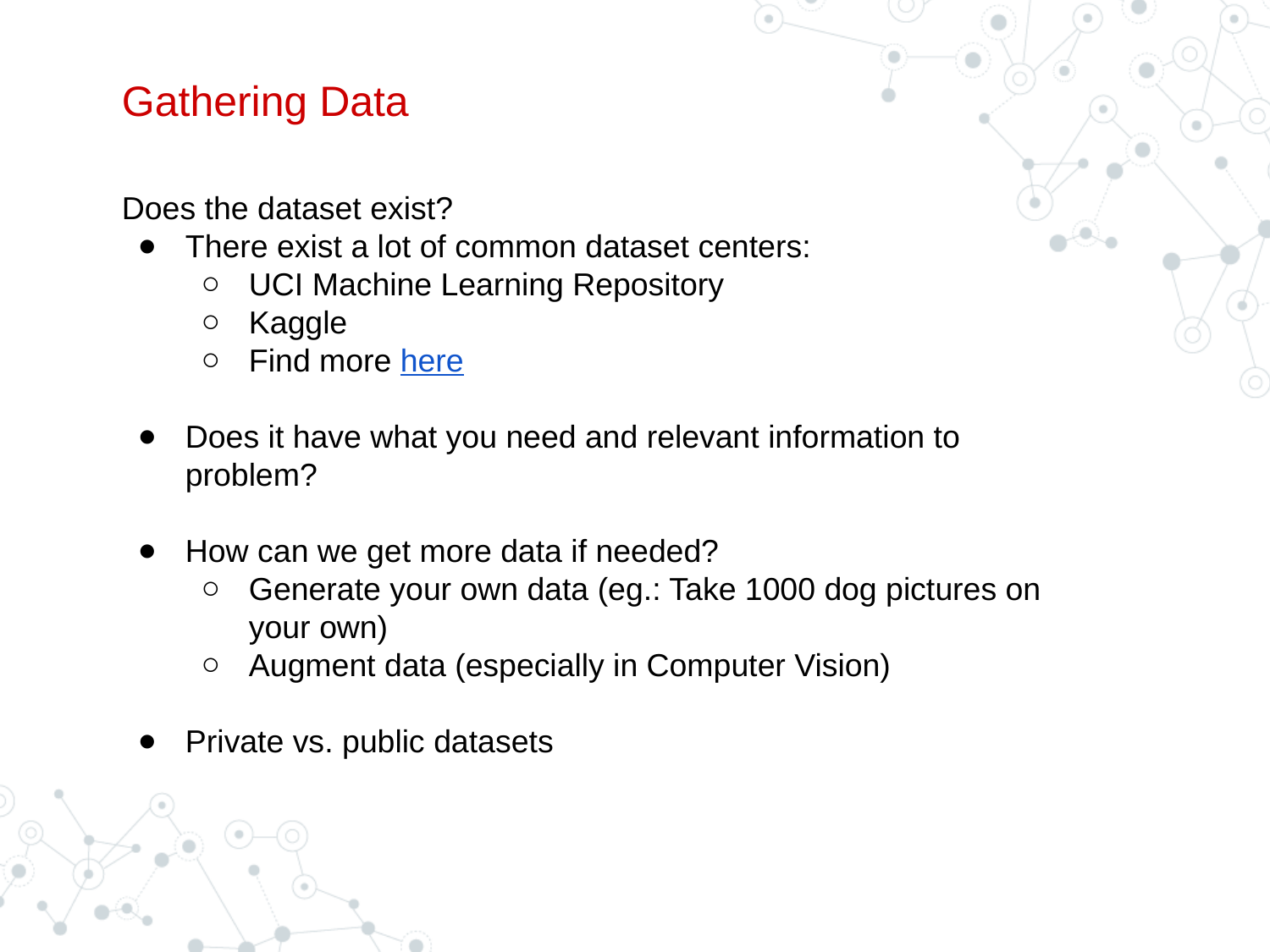

# Gathering Data
Does the dataset exist?
There exist a lot of common dataset centers:
UCI Machine Learning Repository
Kaggle
Find more here

Does it have what you need and relevant information to problem?

How can we get more data if needed?
Generate your own data (eg.: Take 1000 dog pictures on your own)
Augment data (especially in Computer Vision)

Private vs. public datasets